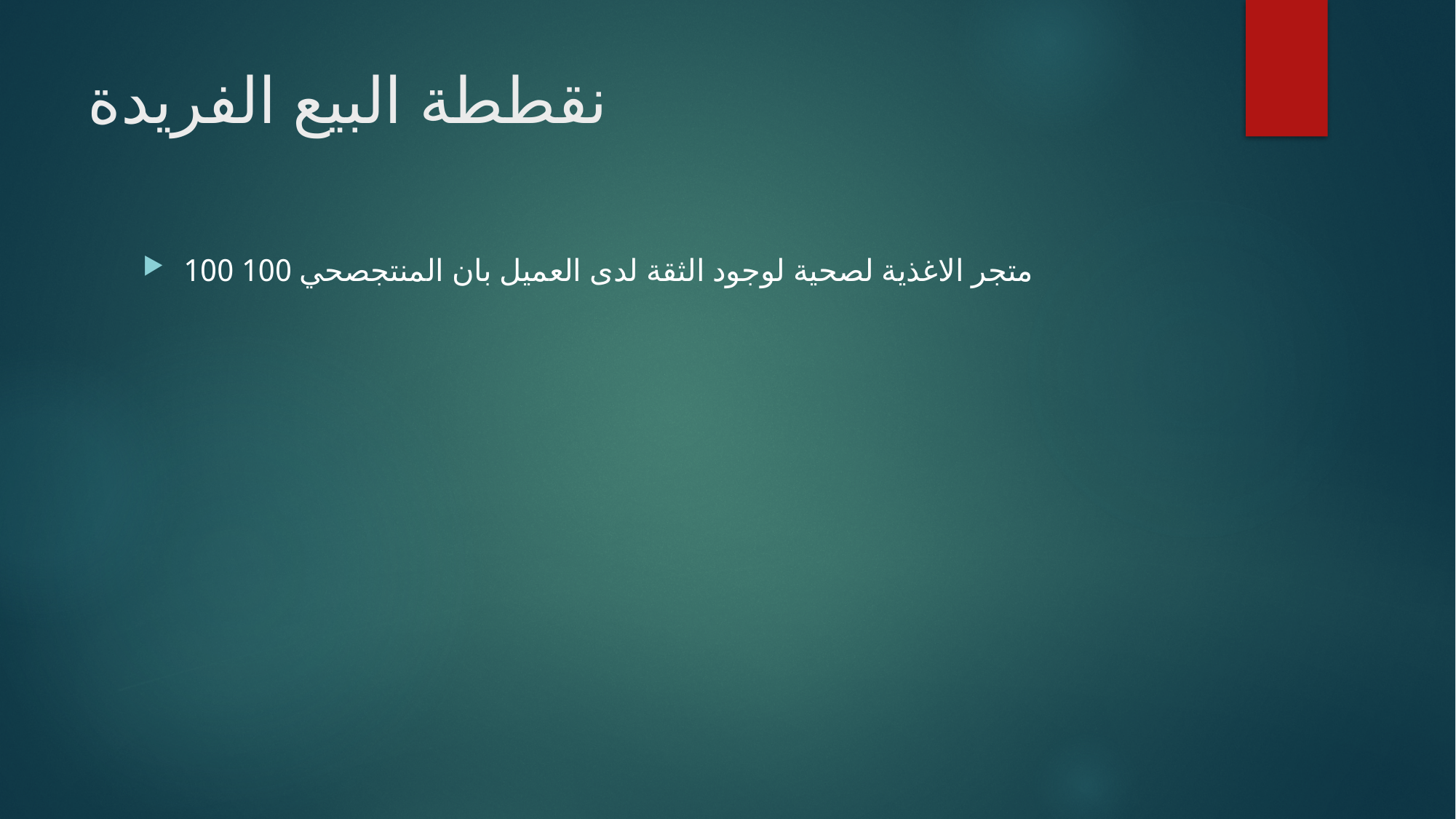

# نقططة البيع الفريدة
متجر الاغذية لصحية لوجود الثقة لدى العميل بان المنتجصحي 100 100